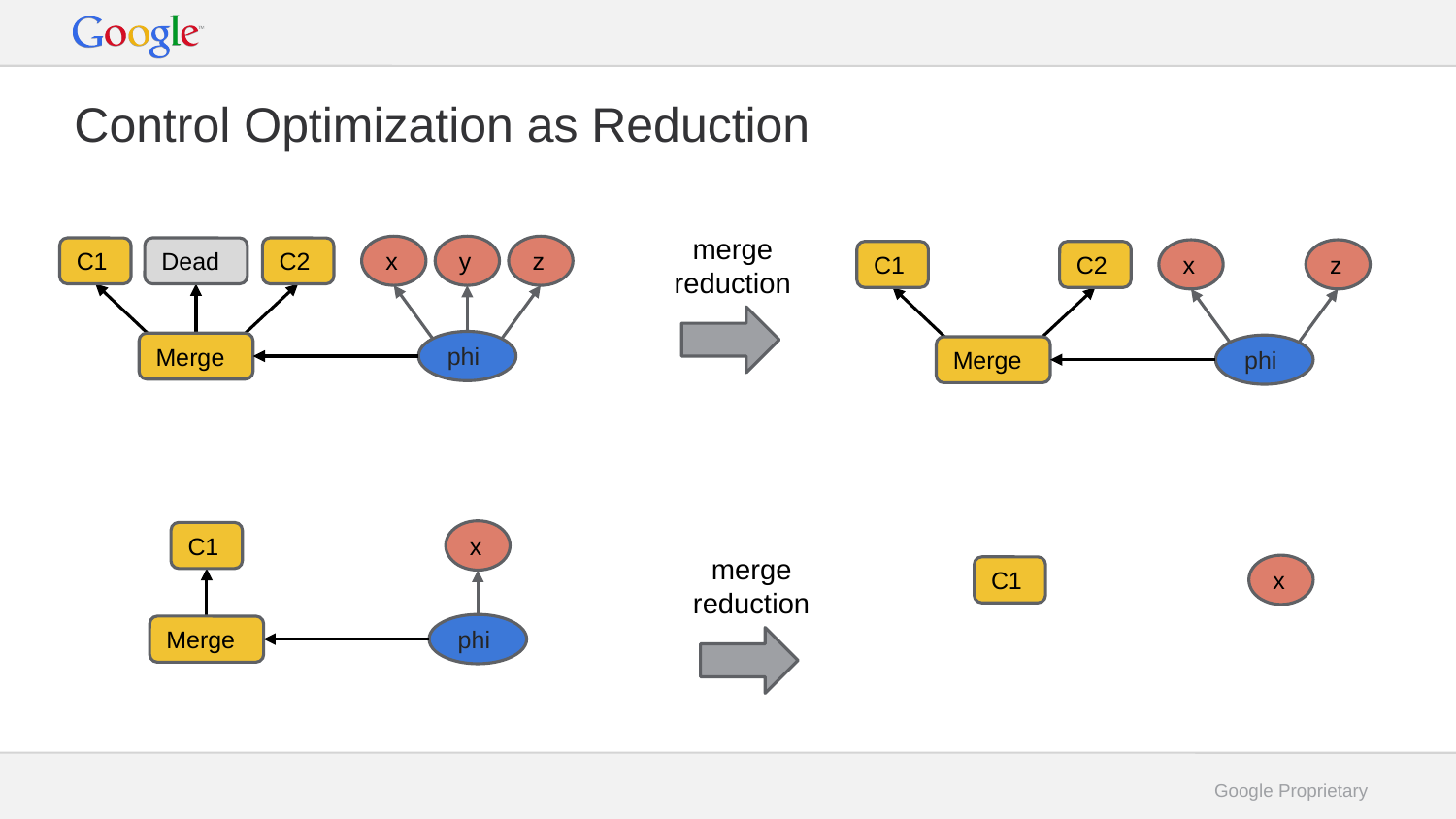

# Control Optimization as Reduction
merge
reduction
x
y
z
C1
Dead
C2
x
z
C1
C2

phi
Merge
phi
Merge
x
C1
merge
reduction
x
C1
phi
Merge